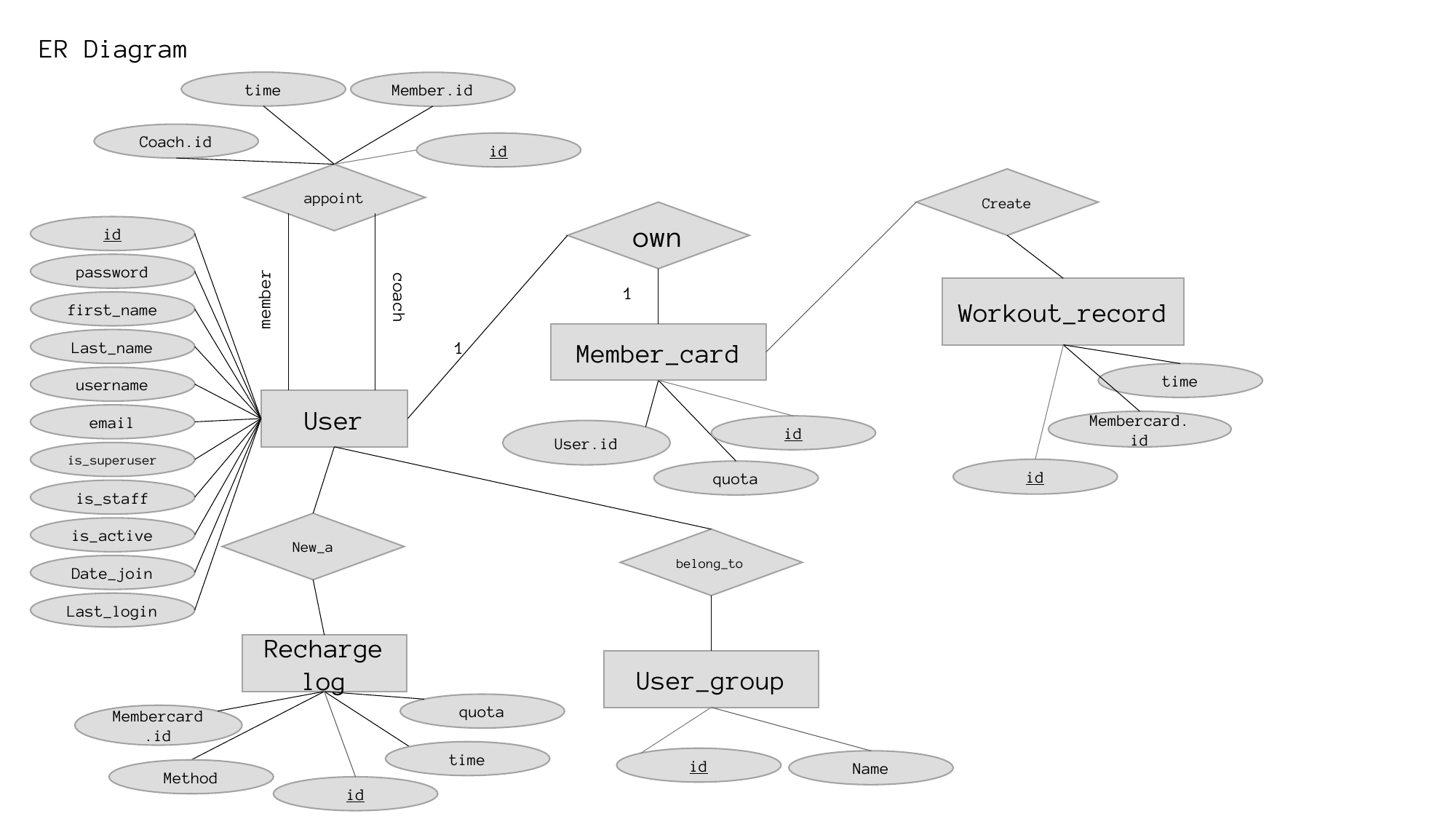

ER Diagram
time
Member.id
Coach.id
id
appoint
Create
own
id
password
1
Workout_record
coach
member
first_name
Member_card
Last_name
1
time
username
User
email
Membercard.id
id
User.id
is_superuser
id
quota
is_staff
New_a
is_active
belong_to
Date_join
Last_login
Recharge log
User_group
quota
Membercard.id
time
id
Name
Method
id